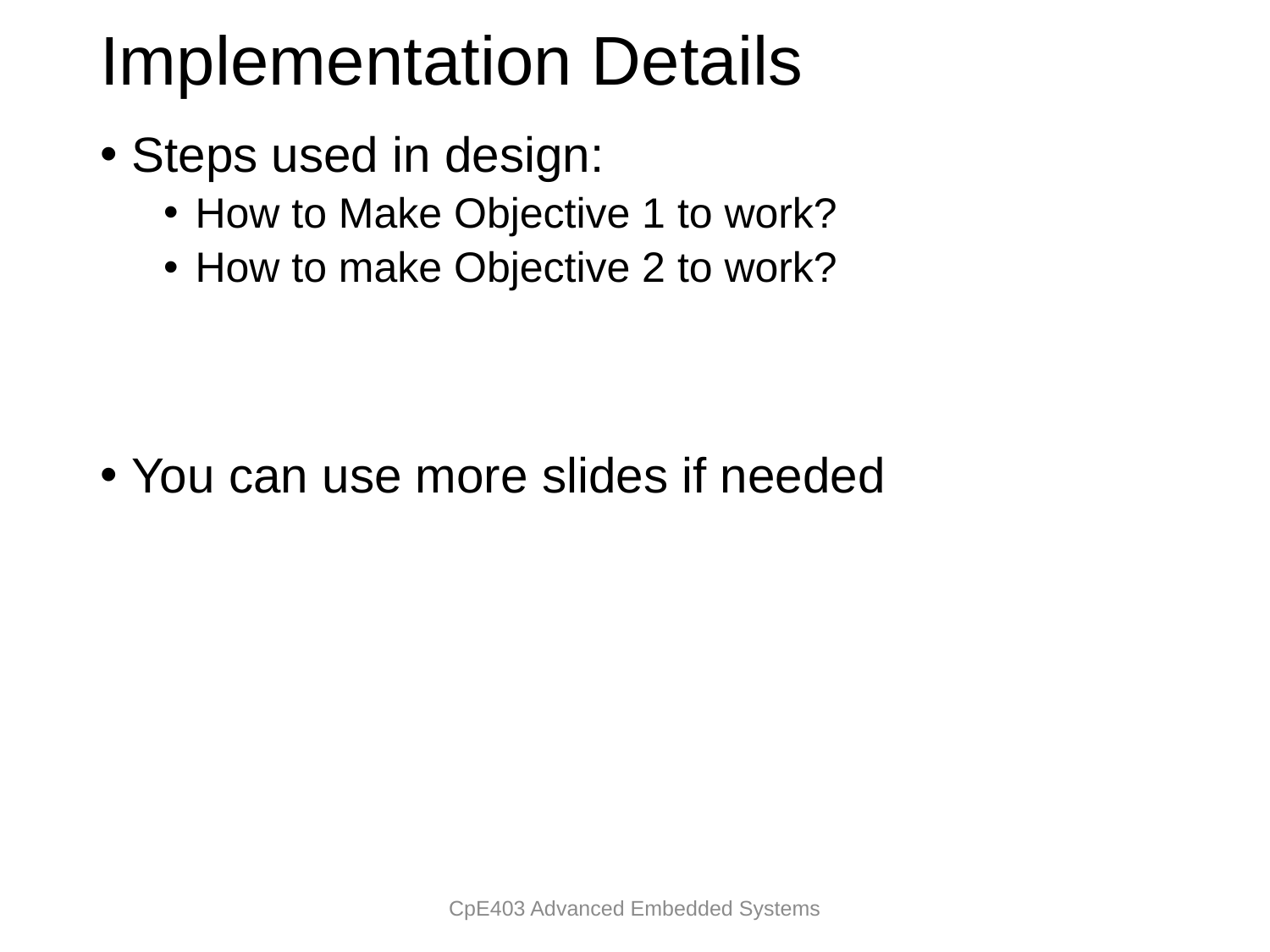

# Implementation Details
Steps used in design:
How to Make Objective 1 to work?
How to make Objective 2 to work?

You can use more slides if needed

CpE403 Advanced Embedded Systems